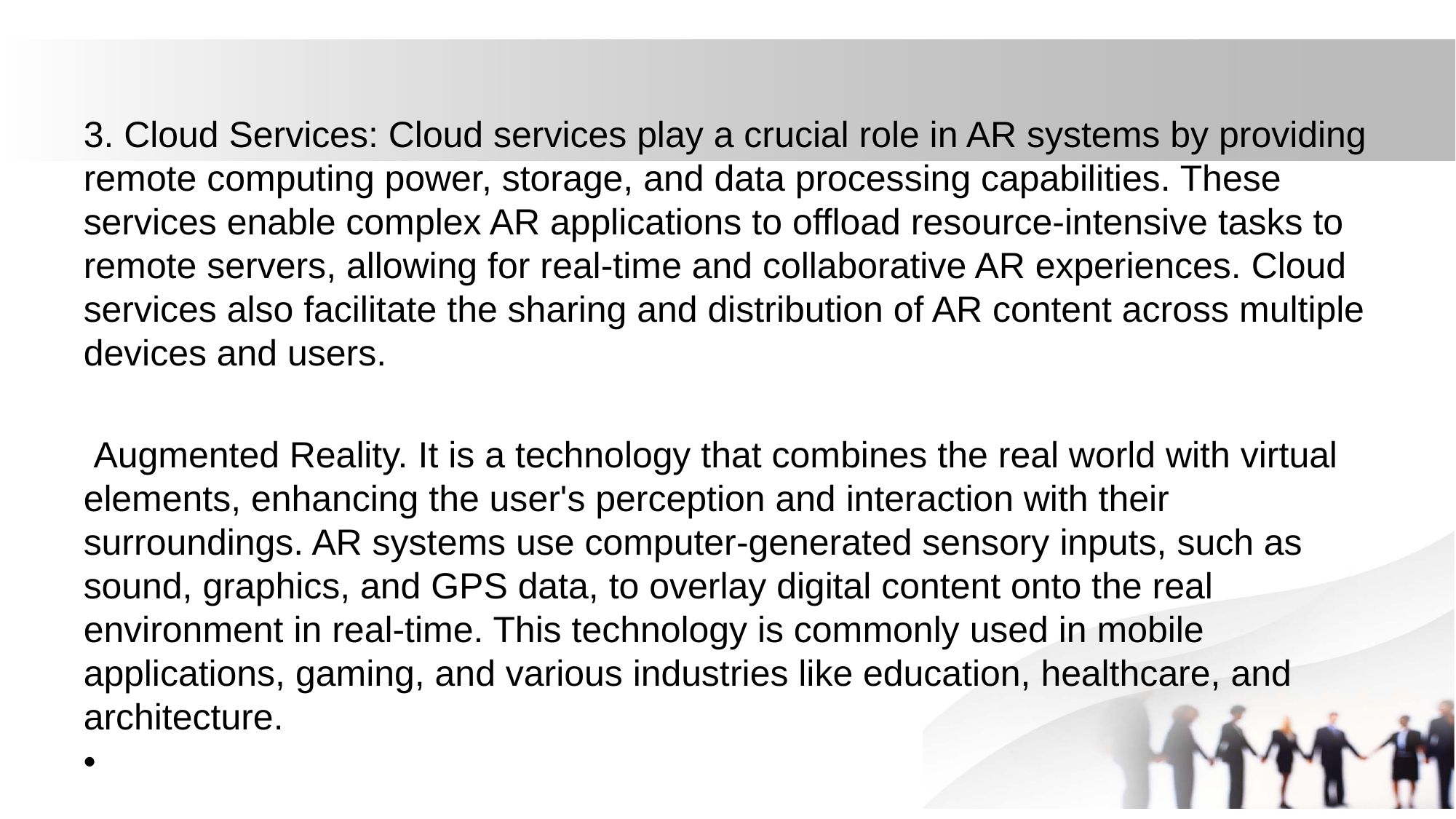

3. Cloud Services: Cloud services play a crucial role in AR systems by providing remote computing power, storage, and data processing capabilities. These services enable complex AR applications to offload resource-intensive tasks to remote servers, allowing for real-time and collaborative AR experiences. Cloud services also facilitate the sharing and distribution of AR content across multiple devices and users.

 Augmented Reality. It is a technology that combines the real world with virtual elements, enhancing the user's perception and interaction with their surroundings. AR systems use computer-generated sensory inputs, such as sound, graphics, and GPS data, to overlay digital content onto the real environment in real-time. This technology is commonly used in mobile applications, gaming, and various industries like education, healthcare, and architecture.